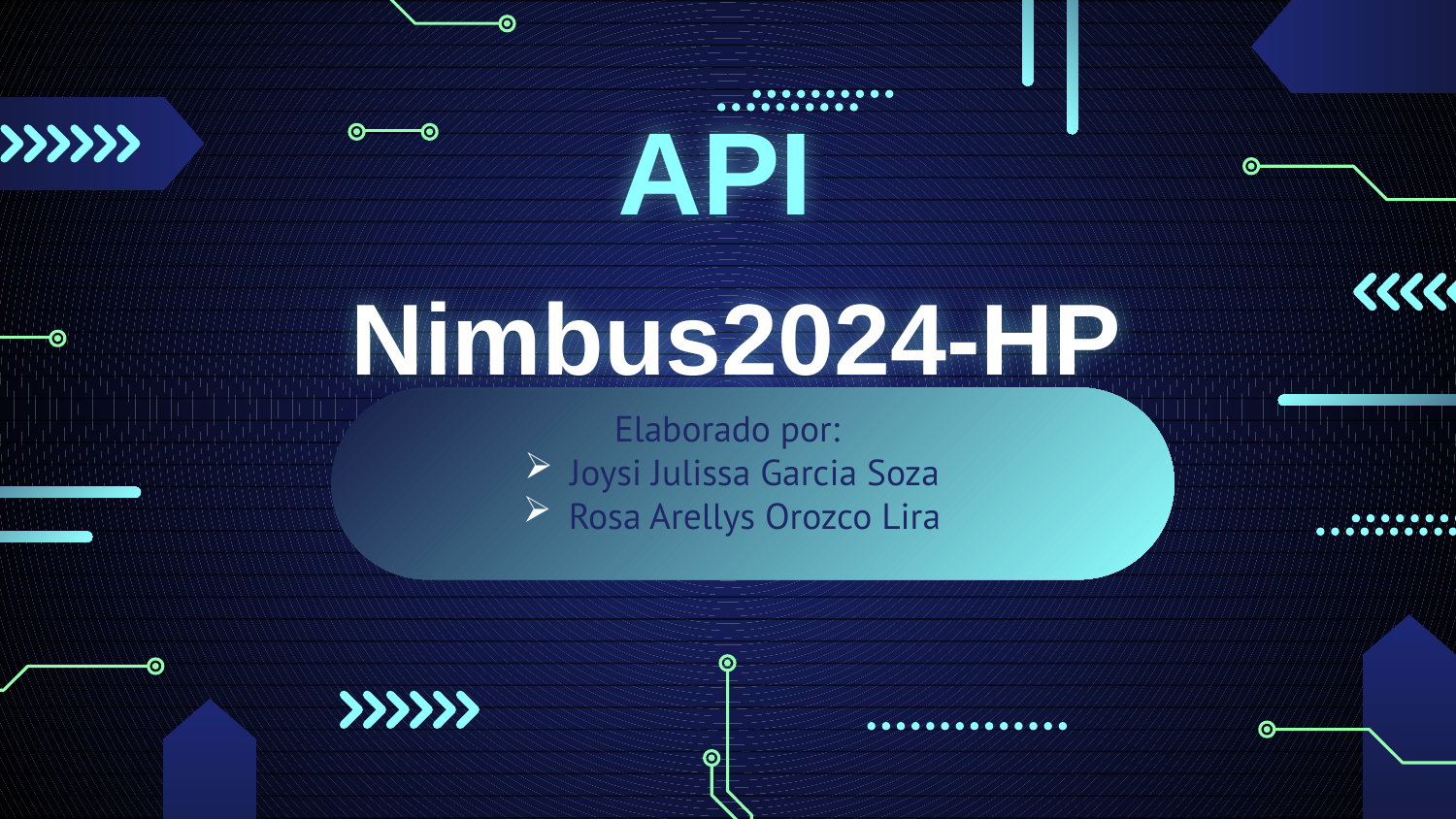

# API Nimbus2024-HP

Elaborado por:
Joysi Julissa Garcia Soza
Rosa Arellys Orozco Lira